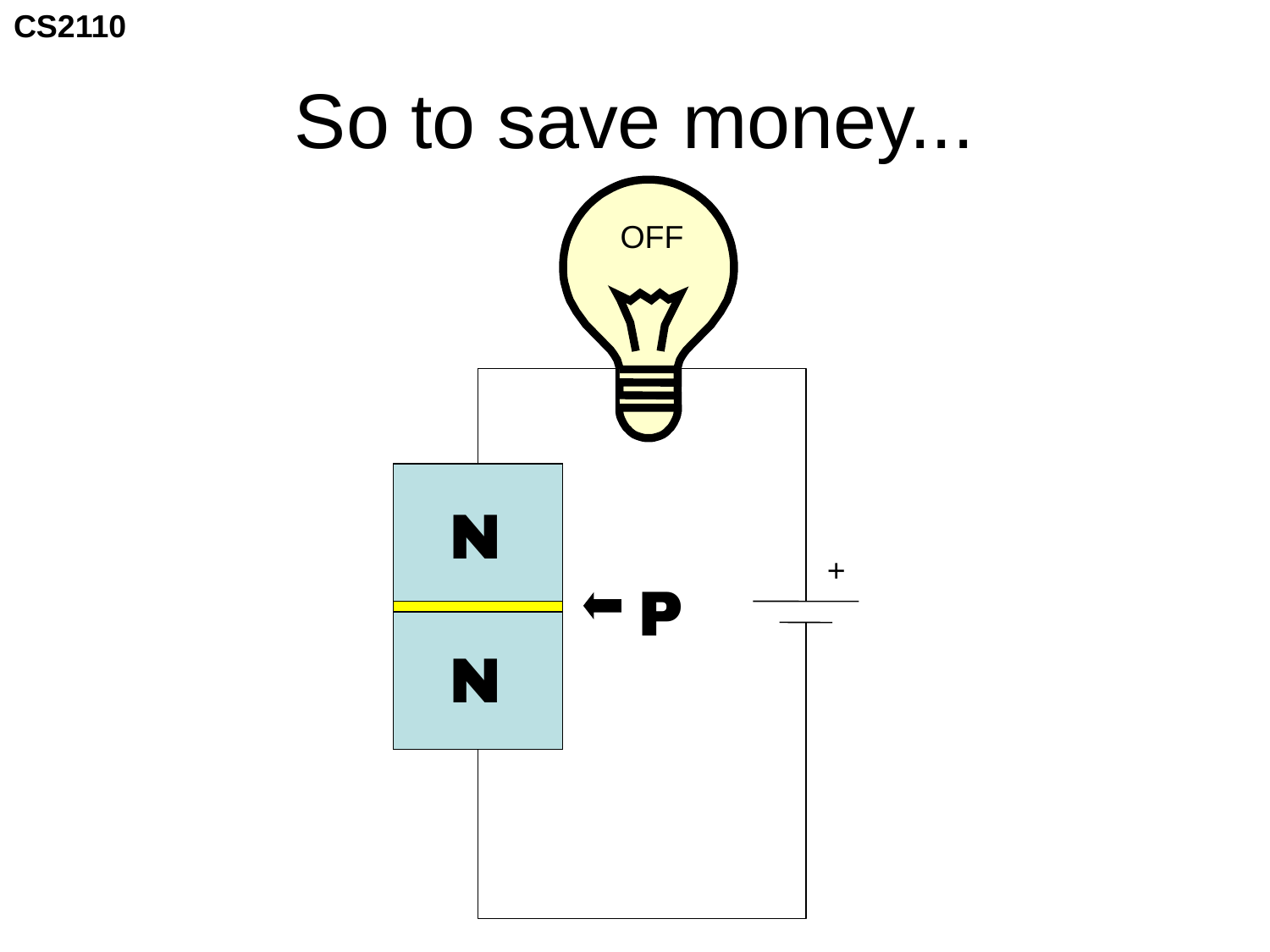

# So to save money...

OFF

N
+
P

N